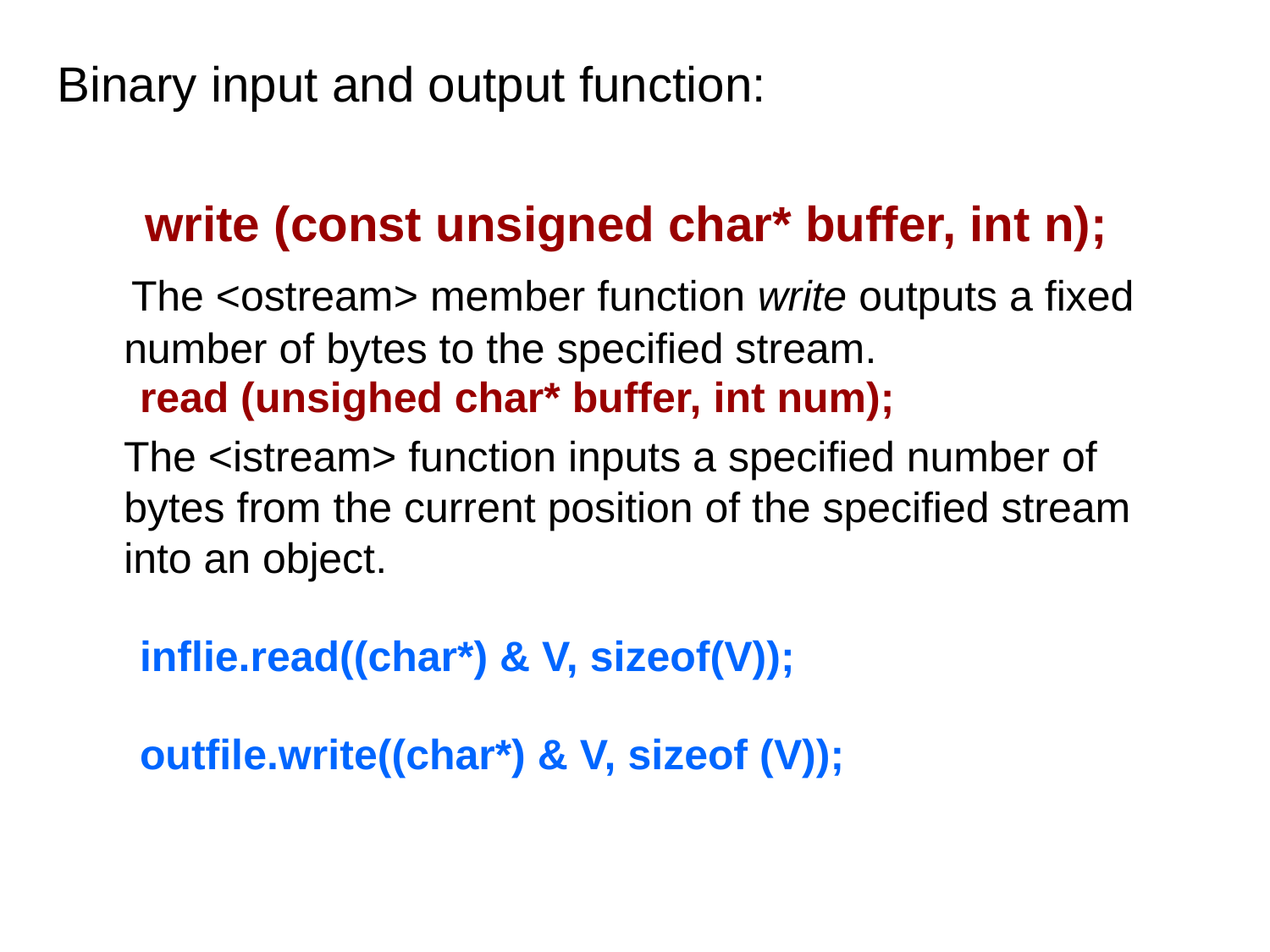

Binary input and output function:
     write (const unsigned char* buffer, int n);
    The <ostream> member function write outputs a fixed number of bytes to the specified stream.
read (unsighed char* buffer, int num);
    The <istream> function inputs a specified number of bytes from the current position of the specified stream into an object.

inflie.read((char*) & V, sizeof(V));

outfile.write((char*) & V, sizeof (V));